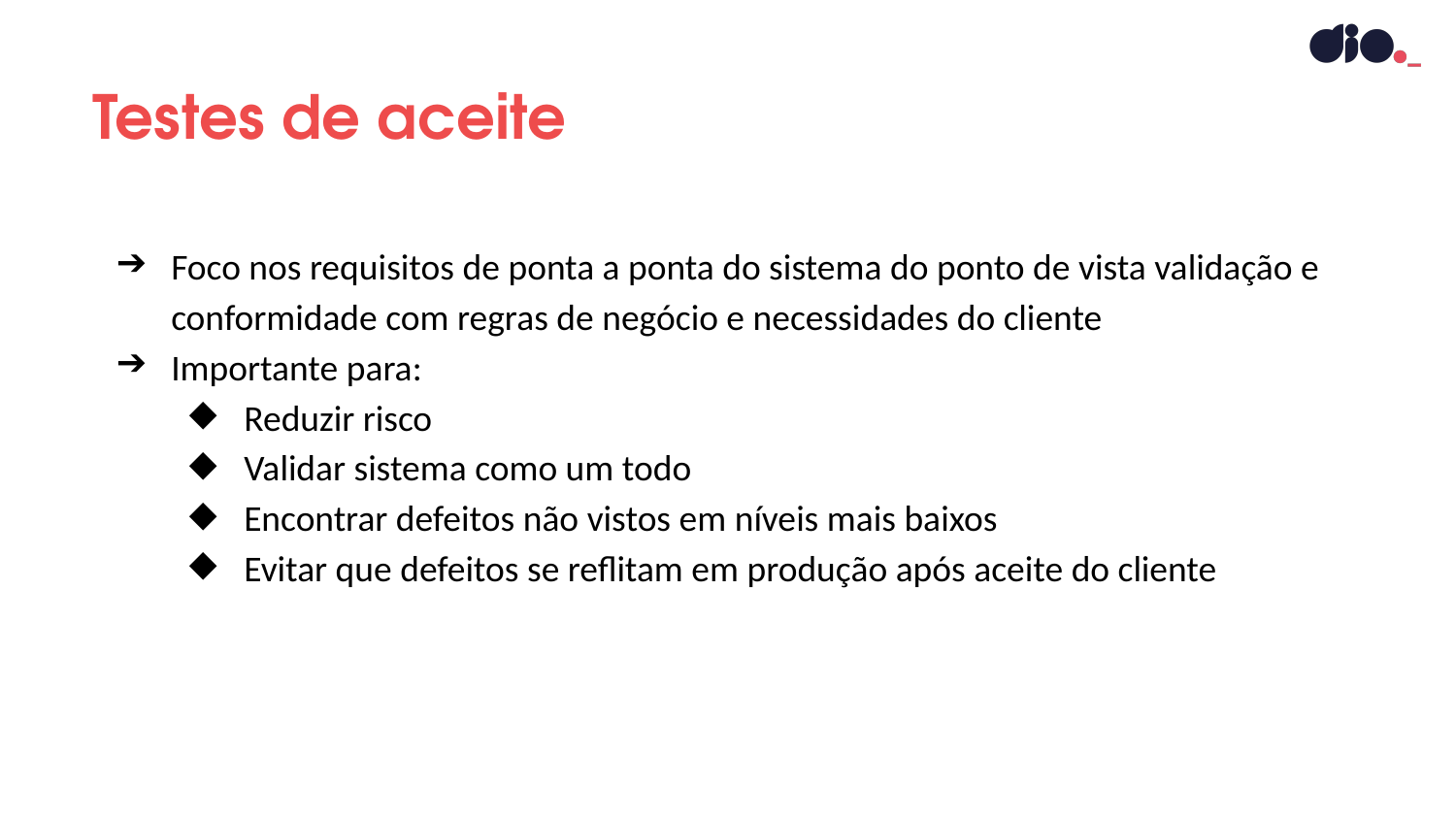

Testes de aceite

Foco nos requisitos de ponta a ponta do sistema do ponto de vista validação e conformidade com regras de negócio e necessidades do cliente
Importante para:
Reduzir risco
Validar sistema como um todo
Encontrar defeitos não vistos em níveis mais baixos
Evitar que defeitos se reflitam em produção após aceite do cliente